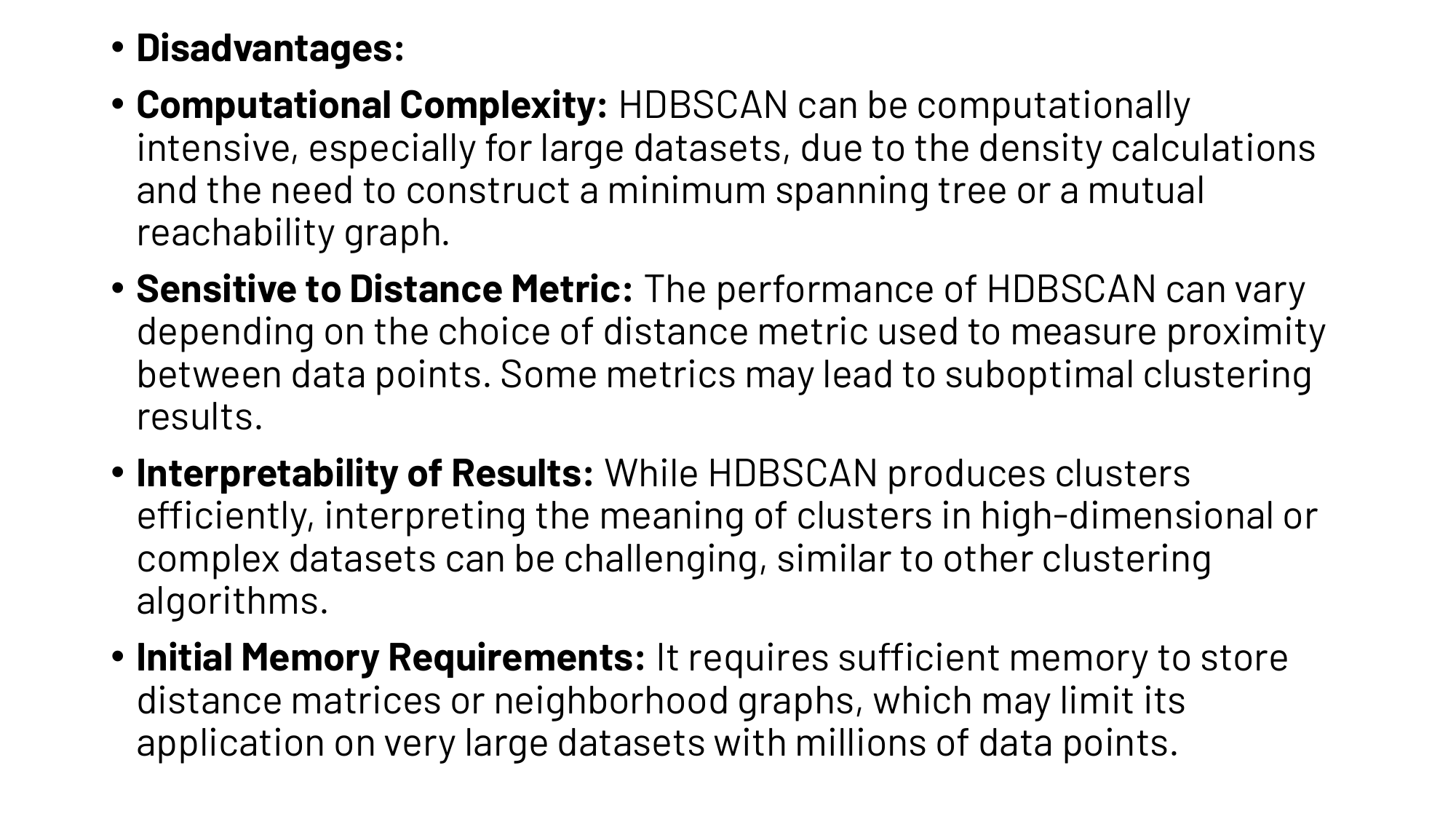

Disadvantages:
Computational Complexity: HDBSCAN can be computationally intensive, especially for large datasets, due to the density calculations and the need to construct a minimum spanning tree or a mutual reachability graph.
Sensitive to Distance Metric: The performance of HDBSCAN can vary depending on the choice of distance metric used to measure proximity between data points. Some metrics may lead to suboptimal clustering results.
Interpretability of Results: While HDBSCAN produces clusters efficiently, interpreting the meaning of clusters in high-dimensional or complex datasets can be challenging, similar to other clustering algorithms.
Initial Memory Requirements: It requires sufficient memory to store distance matrices or neighborhood graphs, which may limit its application on very large datasets with millions of data points.